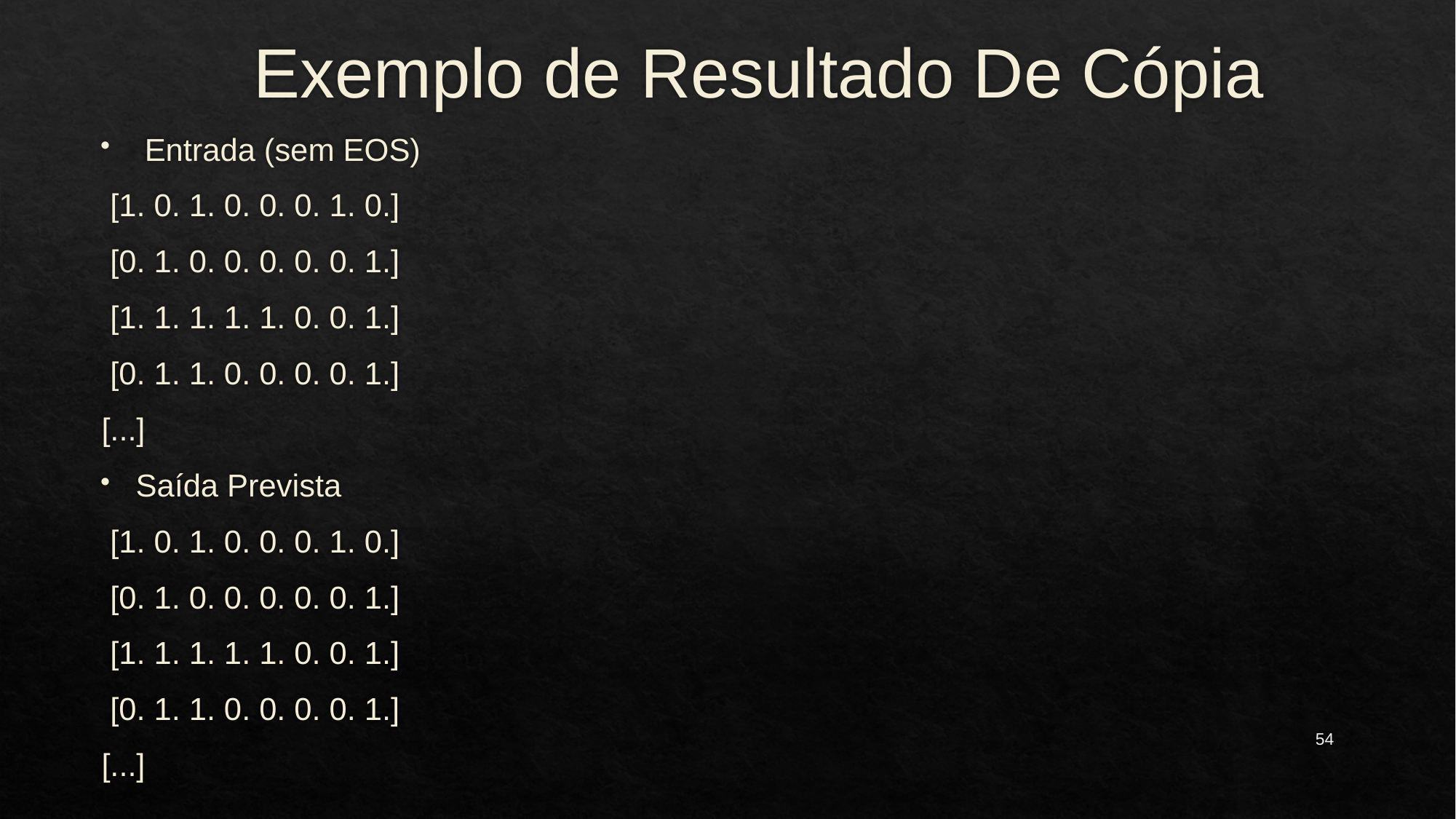

# Exemplo de Resultado De Cópia
 Entrada (sem EOS)
 [1. 0. 1. 0. 0. 0. 1. 0.]
 [0. 1. 0. 0. 0. 0. 0. 1.]
 [1. 1. 1. 1. 1. 0. 0. 1.]
 [0. 1. 1. 0. 0. 0. 0. 1.]
[...]
Saída Prevista
 [1. 0. 1. 0. 0. 0. 1. 0.]
 [0. 1. 0. 0. 0. 0. 0. 1.]
 [1. 1. 1. 1. 1. 0. 0. 1.]
 [0. 1. 1. 0. 0. 0. 0. 1.]
[...]
54